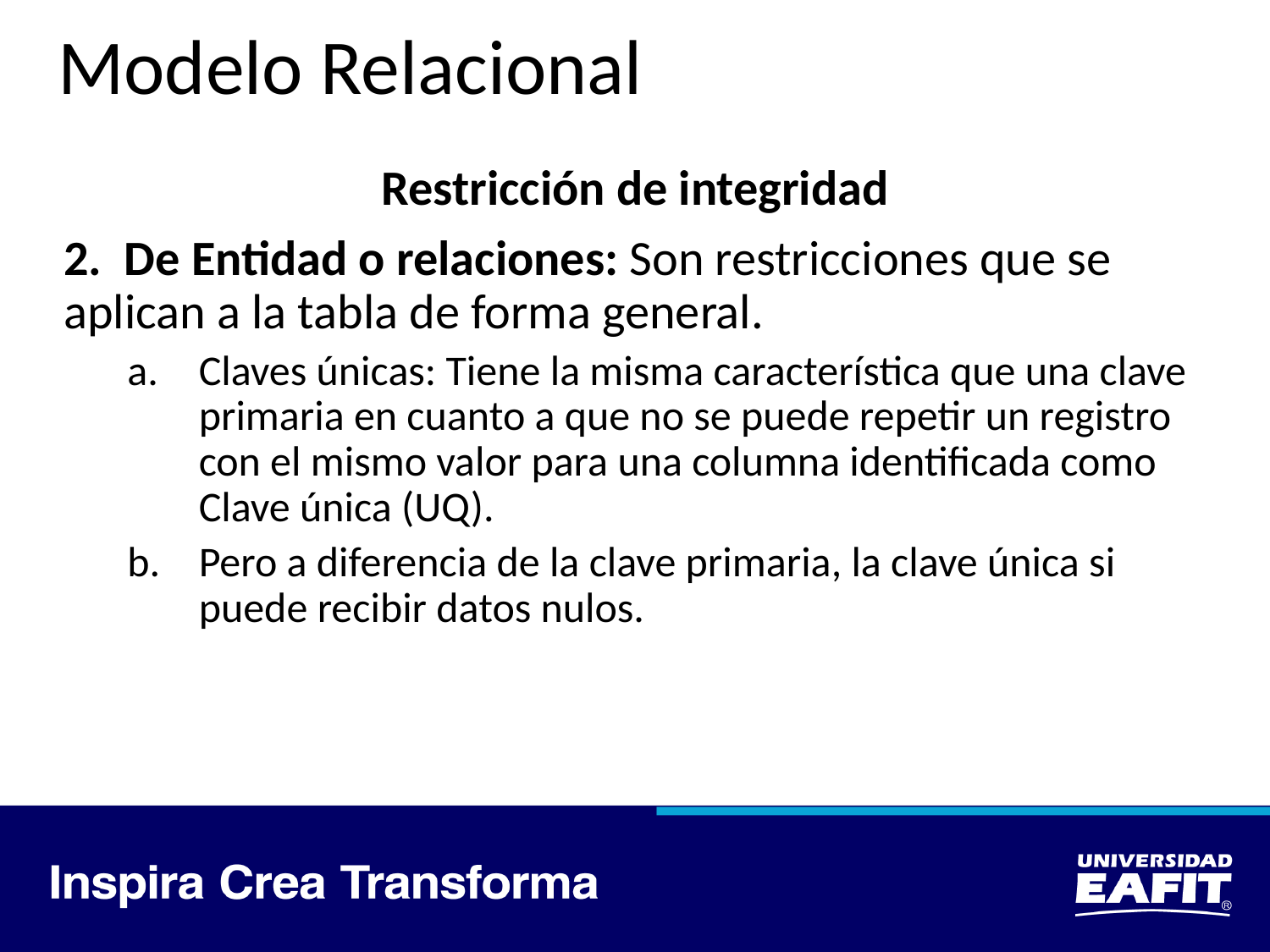

# Modelo Relacional
Restricción de integridad
2.  De Entidad o relaciones: Son restricciones que se aplican a la tabla de forma general.
Claves únicas: Tiene la misma característica que una clave primaria en cuanto a que no se puede repetir un registro con el mismo valor para una columna identificada como Clave única (UQ).
Pero a diferencia de la clave primaria, la clave única si puede recibir datos nulos.